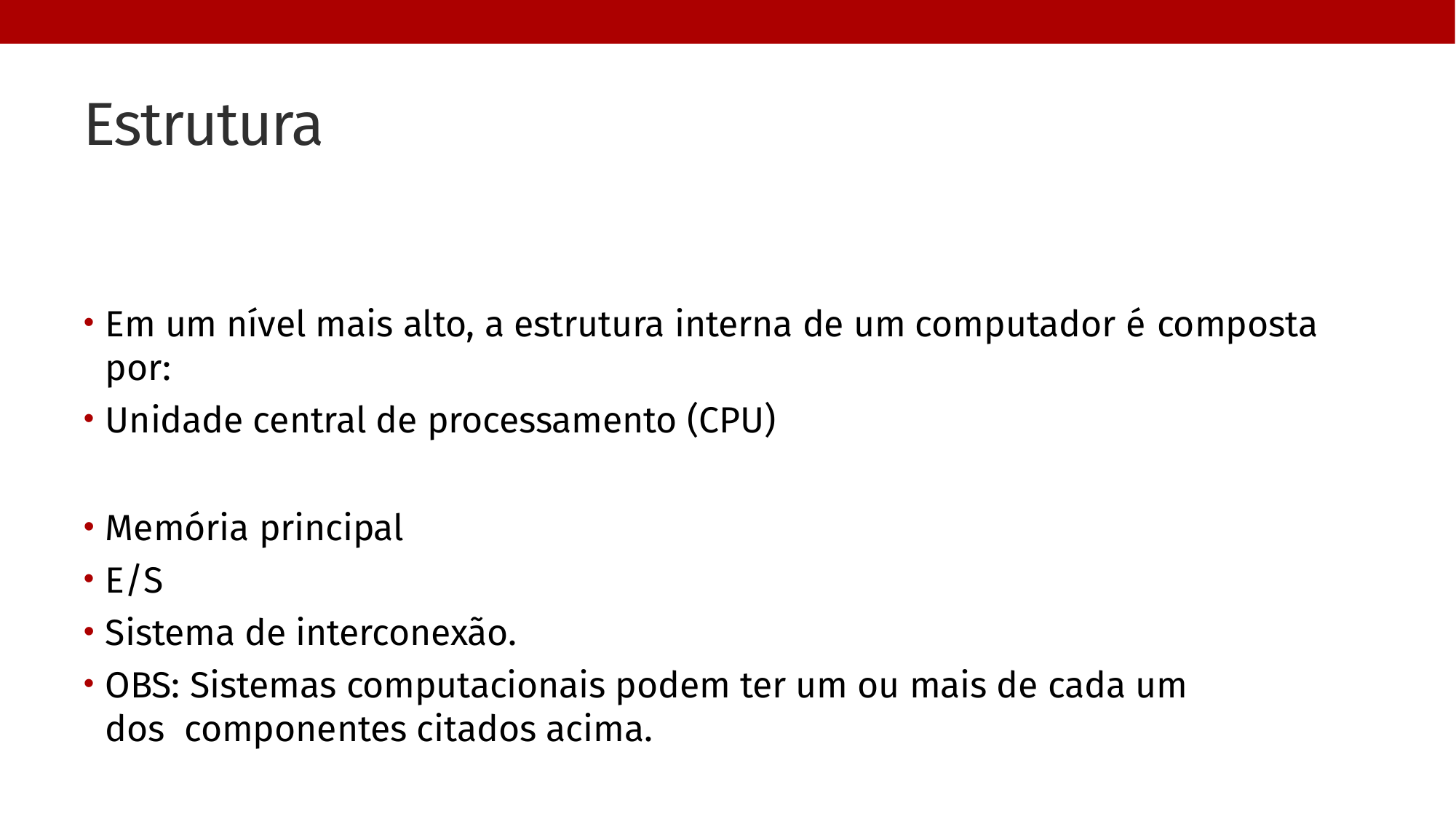

# Estrutura
Em um nível mais alto, a estrutura interna de um computador é composta
por:
Unidade central de processamento (CPU)

Memória principal
E/S
Sistema de interconexão.
OBS: Sistemas computacionais podem ter um ou mais de cada um dos  componentes citados acima.